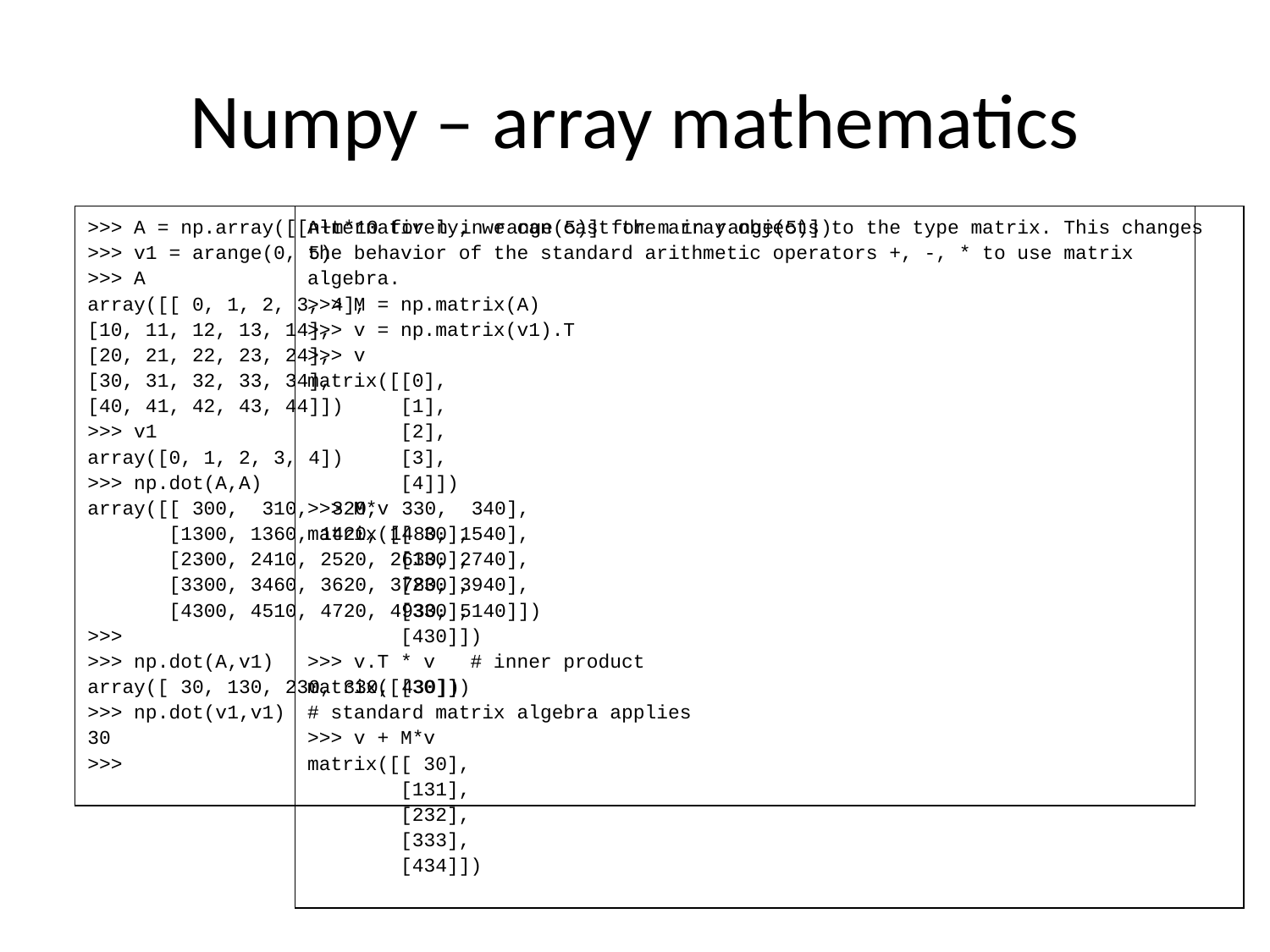

Numpy – array mathematics
>>> A = np.array([[n+m*10 for n in range(5)] for m in range(5)])
>>> v1 = arange(0, 5)
>>> A
array([[ 0, 1, 2, 3, 4],
[10, 11, 12, 13, 14],
[20, 21, 22, 23, 24],
[30, 31, 32, 33, 34],
[40, 41, 42, 43, 44]])
>>> v1
array([0, 1, 2, 3, 4])
>>> np.dot(A,A)
array([[ 300,  310,  320,  330,  340],
       [1300, 1360, 1420, 1480, 1540],
       [2300, 2410, 2520, 2630, 2740],
       [3300, 3460, 3620, 3780, 3940],
       [4300, 4510, 4720, 4930, 5140]])
>>>
>>> np.dot(A,v1)
array([ 30, 130, 230, 330, 430])
>>> np.dot(v1,v1)
30
>>>

Alternatively, we can cast the array objects to the type matrix. This changes the behavior of the standard arithmetic operators +, -, * to use matrix algebra.
>>> M = np.matrix(A)
>>> v = np.matrix(v1).T
>>> v
matrix([[0],
        [1],
        [2],
        [3],
        [4]])
>>> M*v
matrix([[ 30],
        [130],
        [230],
        [330],
        [430]])
>>> v.T * v   # inner product
matrix([[30]])
# standard matrix algebra applies
>>> v + M*v
matrix([[ 30],
        [131],
        [232],
        [333],
        [434]])